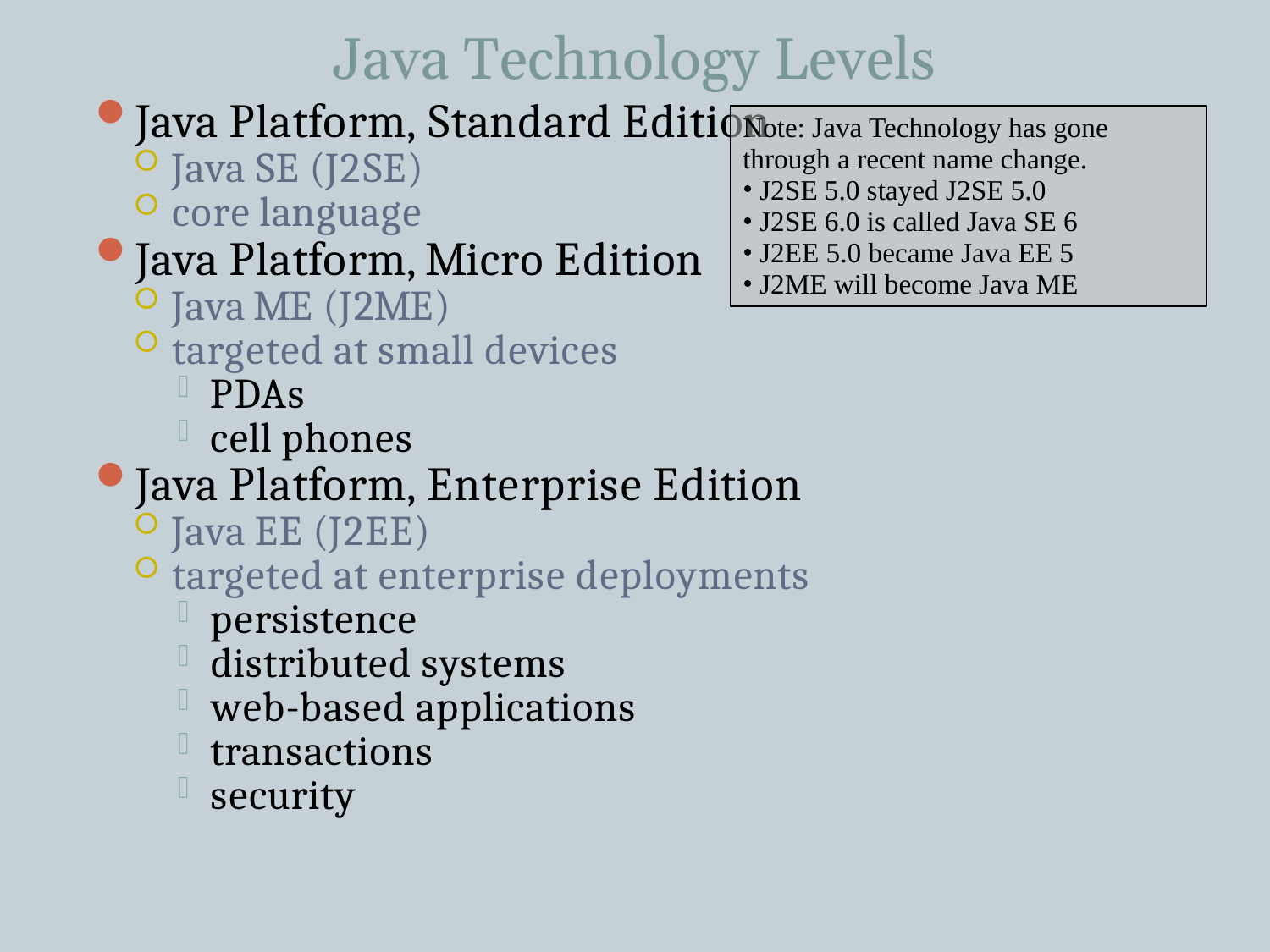

# Java Technology Levels
Java Platform, Standard Edition
Java SE (J2SE)
core language
Java Platform, Micro Edition
Java ME (J2ME)
targeted at small devices
PDAs
cell phones
Java Platform, Enterprise Edition
Java EE (J2EE)
targeted at enterprise deployments
persistence
distributed systems
web-based applications
transactions
security
Note: Java Technology has gone through a recent name change.
 J2SE 5.0 stayed J2SE 5.0
 J2SE 6.0 is called Java SE 6
 J2EE 5.0 became Java EE 5
 J2ME will become Java ME